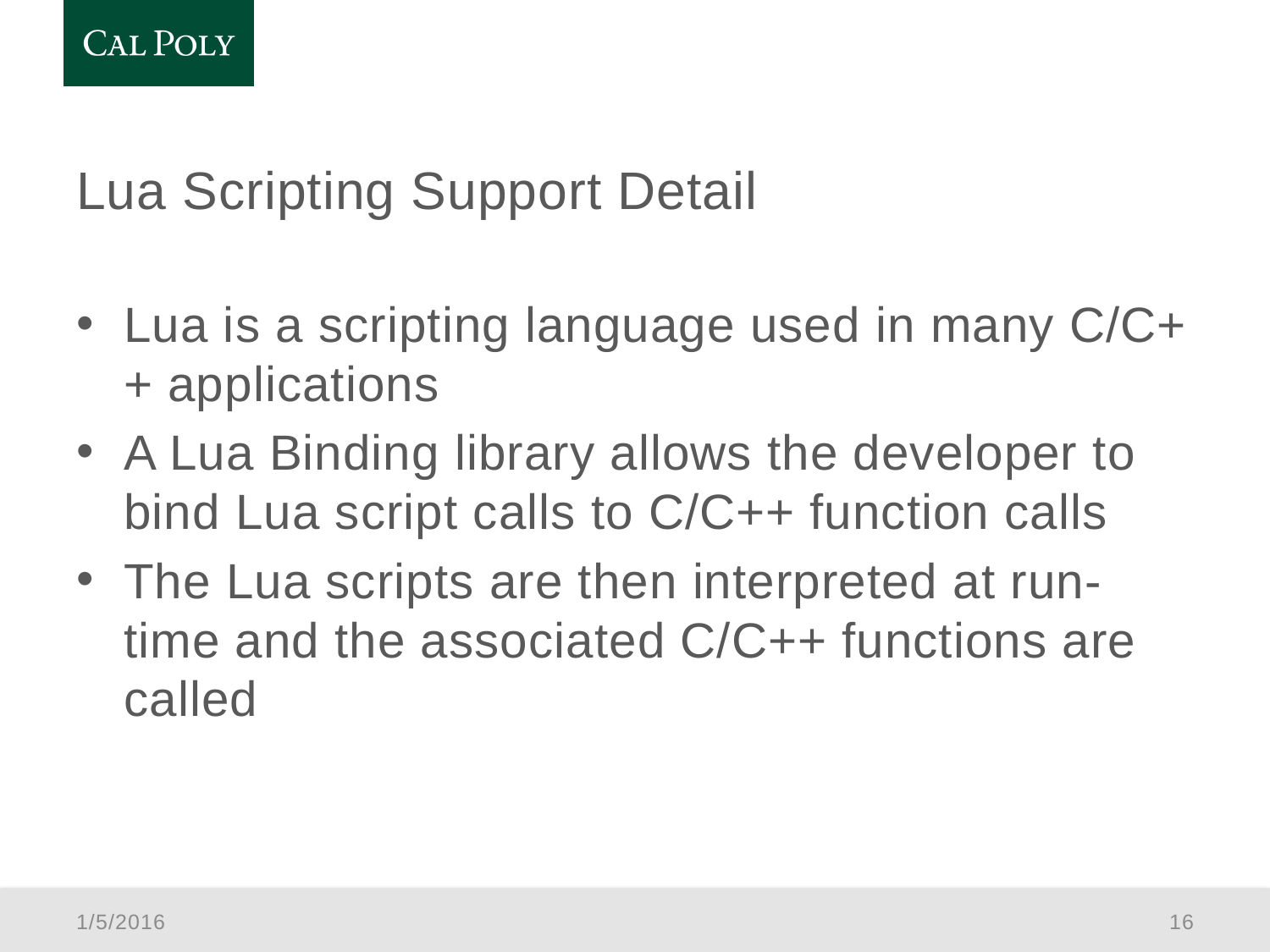

# Lua Scripting Support Detail
Lua is a scripting language used in many C/C++ applications
A Lua Binding library allows the developer to bind Lua script calls to C/C++ function calls
The Lua scripts are then interpreted at run-time and the associated C/C++ functions are called
1/5/2016

16